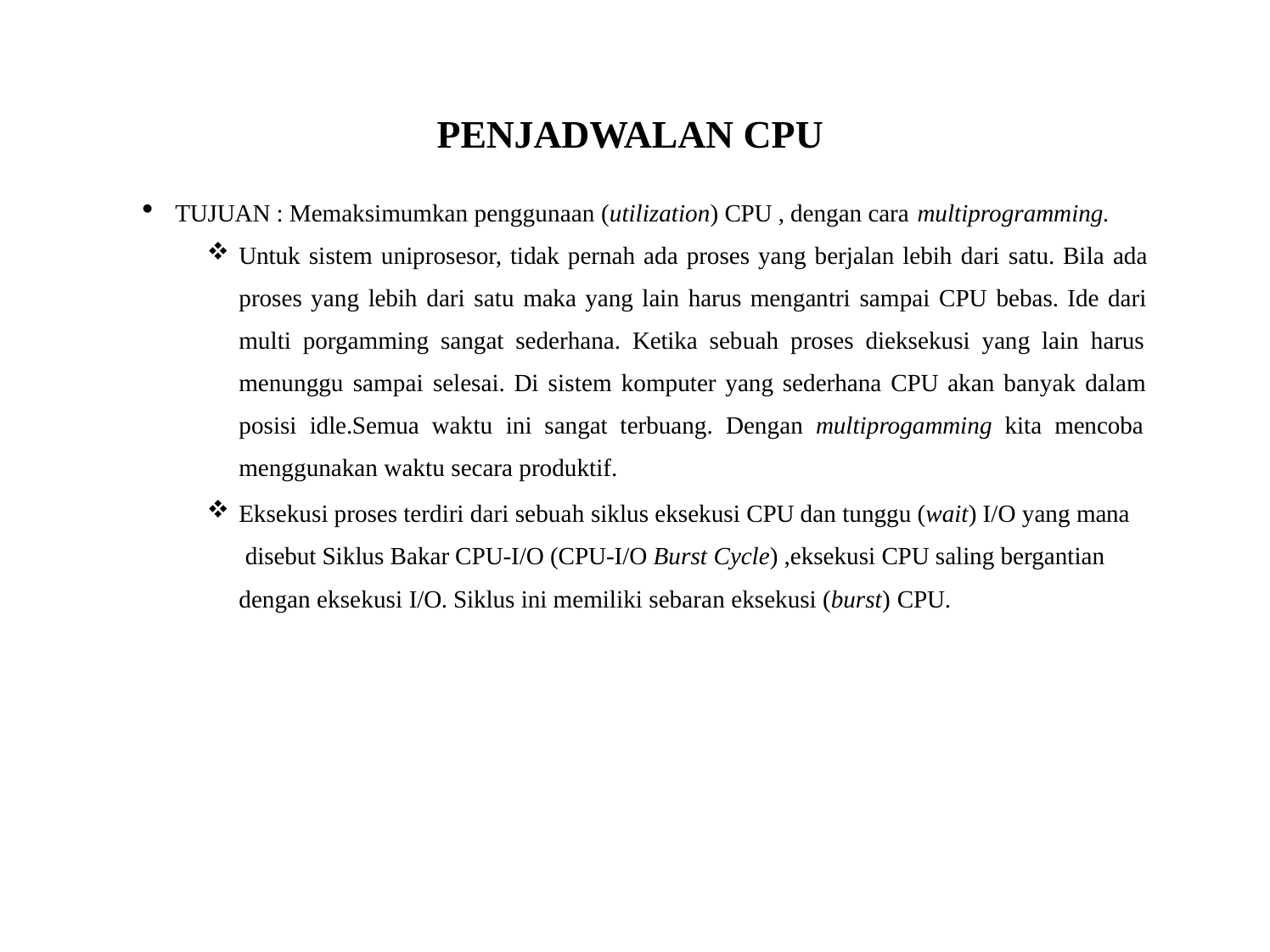

# PENJADWALAN CPU
TUJUAN : Memaksimumkan penggunaan (utilization) CPU , dengan cara multiprogramming.
Untuk sistem uniprosesor, tidak pernah ada proses yang berjalan lebih dari satu. Bila ada  proses yang lebih dari satu maka yang lain harus mengantri sampai CPU bebas. Ide dari  multi porgamming sangat sederhana. Ketika sebuah proses dieksekusi yang lain harus  menunggu sampai selesai. Di sistem komputer yang sederhana CPU akan banyak dalam  posisi idle.Semua waktu ini sangat terbuang. Dengan multiprogamming kita mencoba  menggunakan waktu secara produktif.
Eksekusi proses terdiri dari sebuah siklus eksekusi CPU dan tunggu (wait) I/O yang mana  disebut Siklus Bakar CPU-I/O (CPU-I/O Burst Cycle) ,eksekusi CPU saling bergantian  dengan eksekusi I/O. Siklus ini memiliki sebaran eksekusi (burst) CPU.